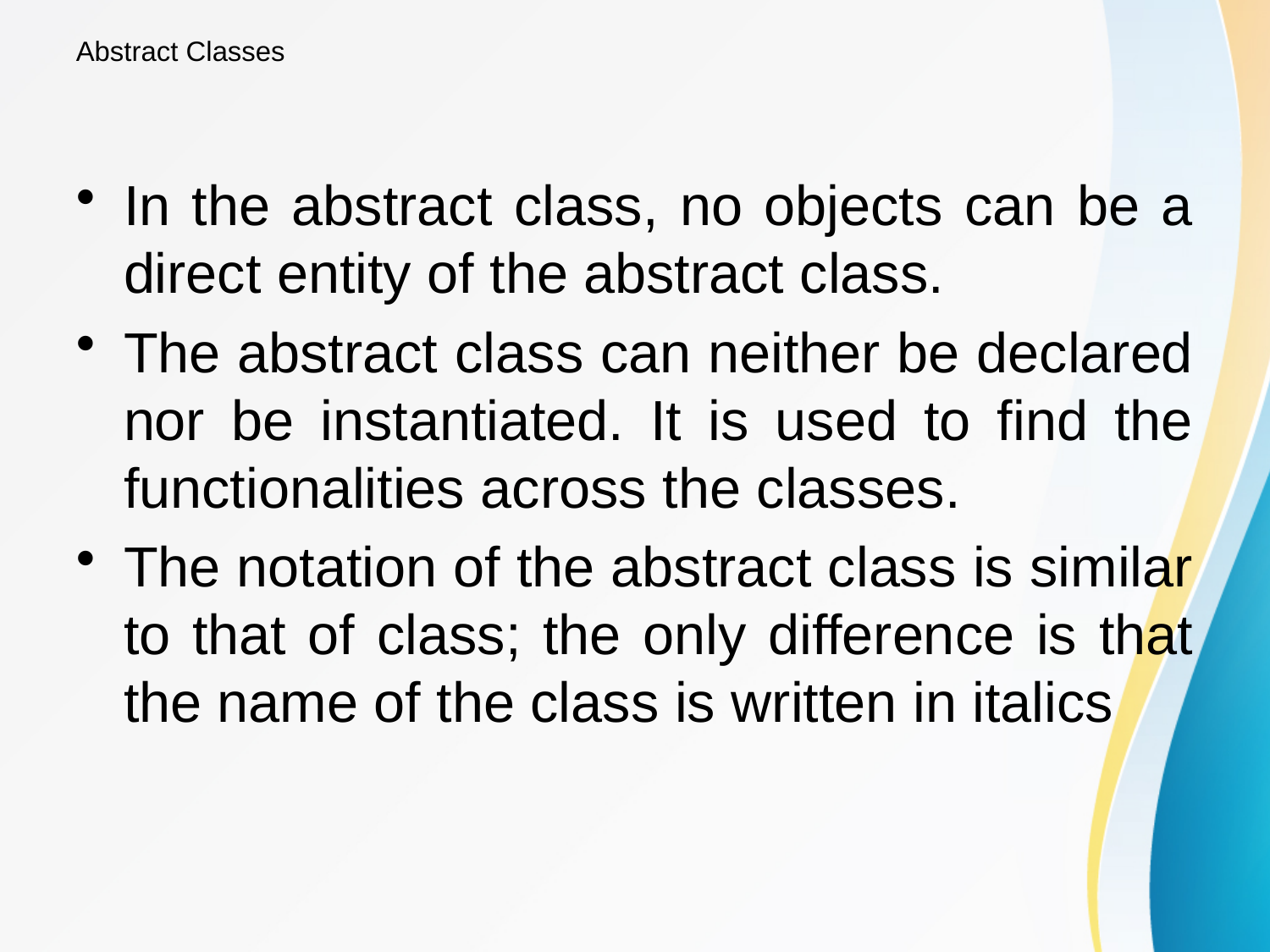

# Abstract Classes
In the abstract class, no objects can be a direct entity of the abstract class.
The abstract class can neither be declared nor be instantiated. It is used to find the functionalities across the classes.
The notation of the abstract class is similar to that of class; the only difference is that the name of the class is written in italics